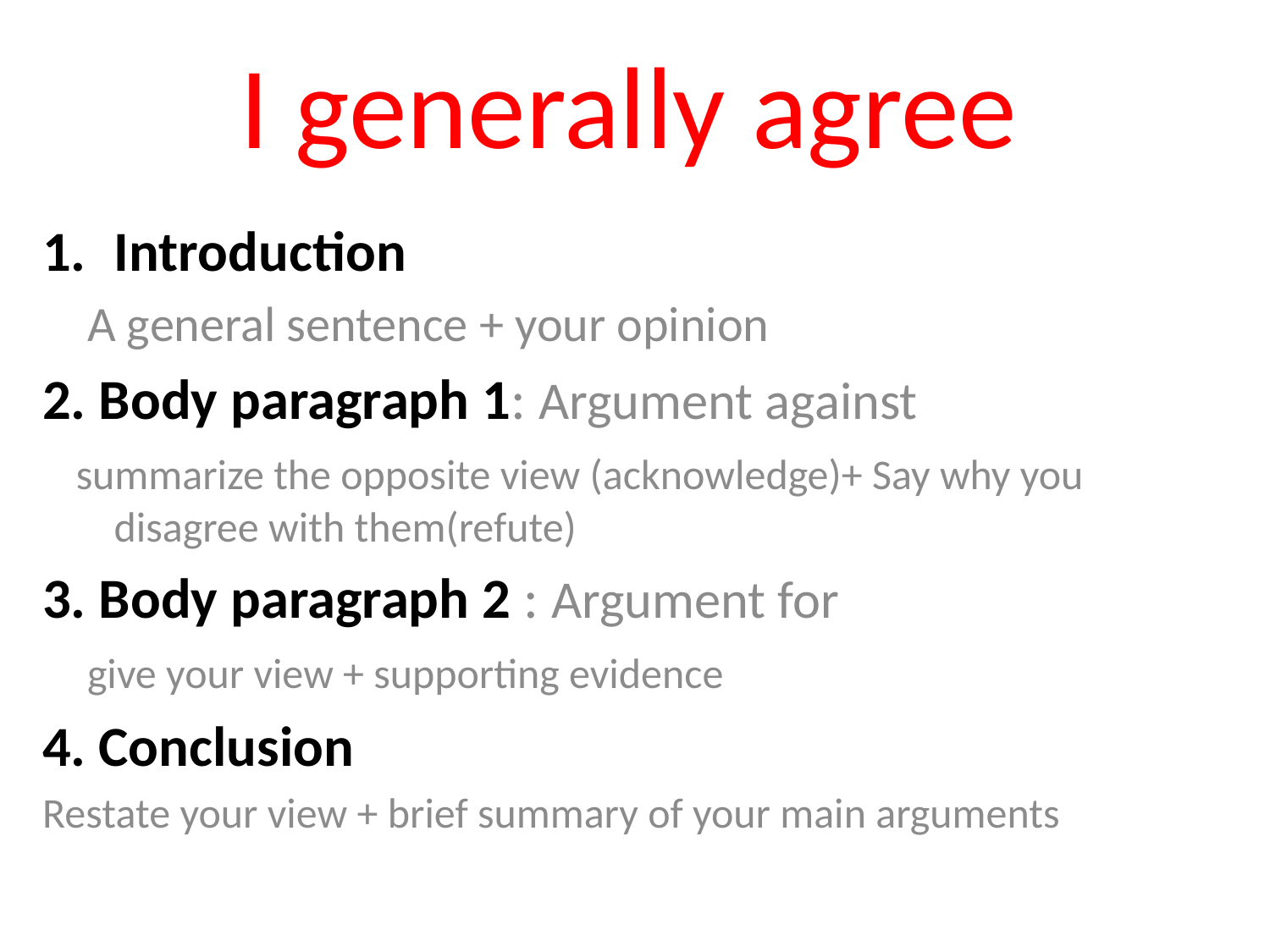

# I generally agree
Introduction
    A general sentence + your opinion
2. Body paragraph 1: Argument against
   summarize the opposite view (acknowledge)+ Say why you disagree with them(refute)
3. Body paragraph 2 : Argument for
    give your view + supporting evidence
4. Conclusion
Restate your view + brief summary of your main arguments